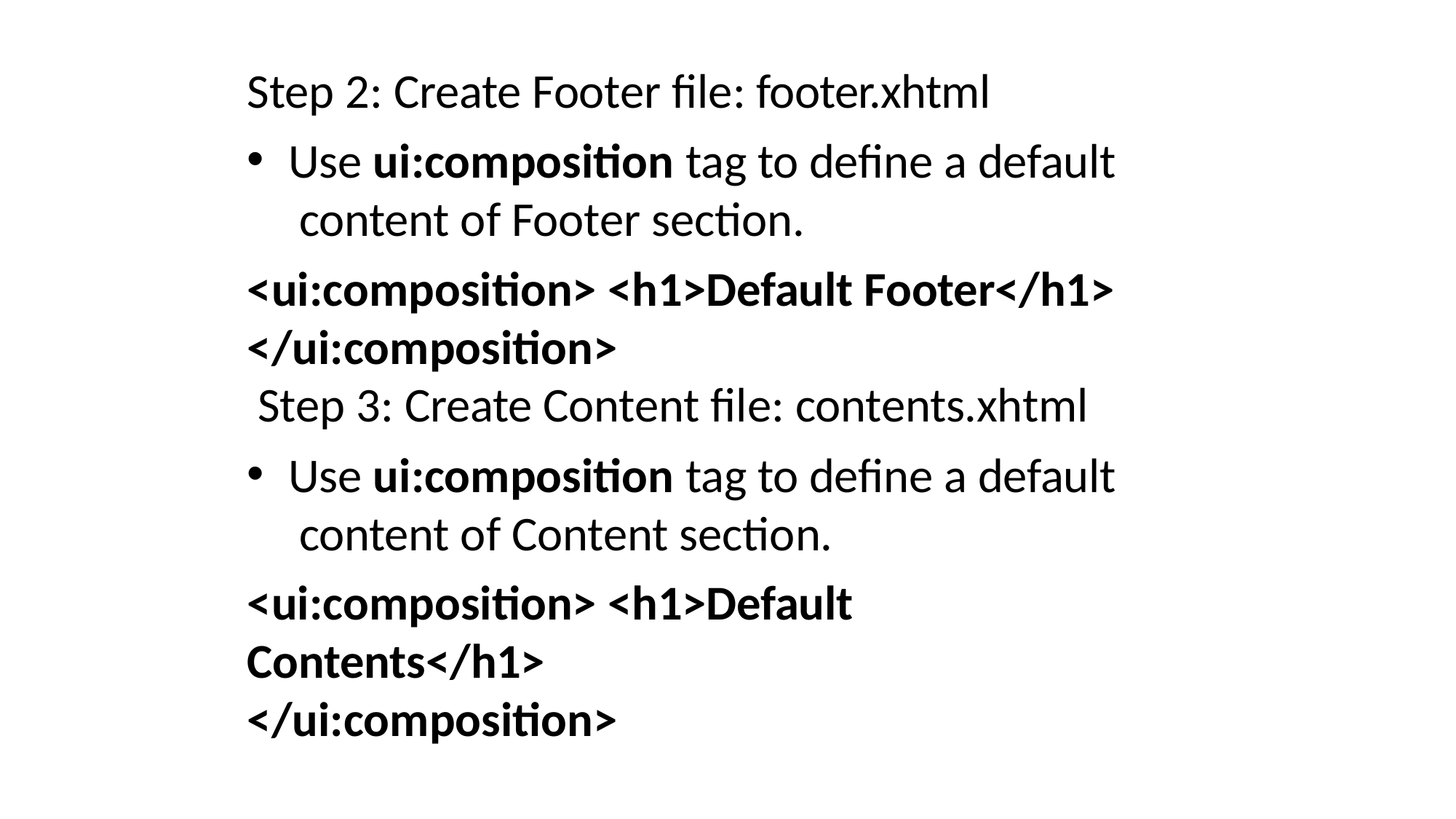

Step 2: Create Footer file: footer.xhtml
Use ui:composition tag to define a default  content of Footer section.
<ui:composition> <h1>Default Footer</h1>
</ui:composition>
Step 3: Create Content file: contents.xhtml
Use ui:composition tag to define a default  content of Content section.
<ui:composition> <h1>Default Contents</h1>
</ui:composition>